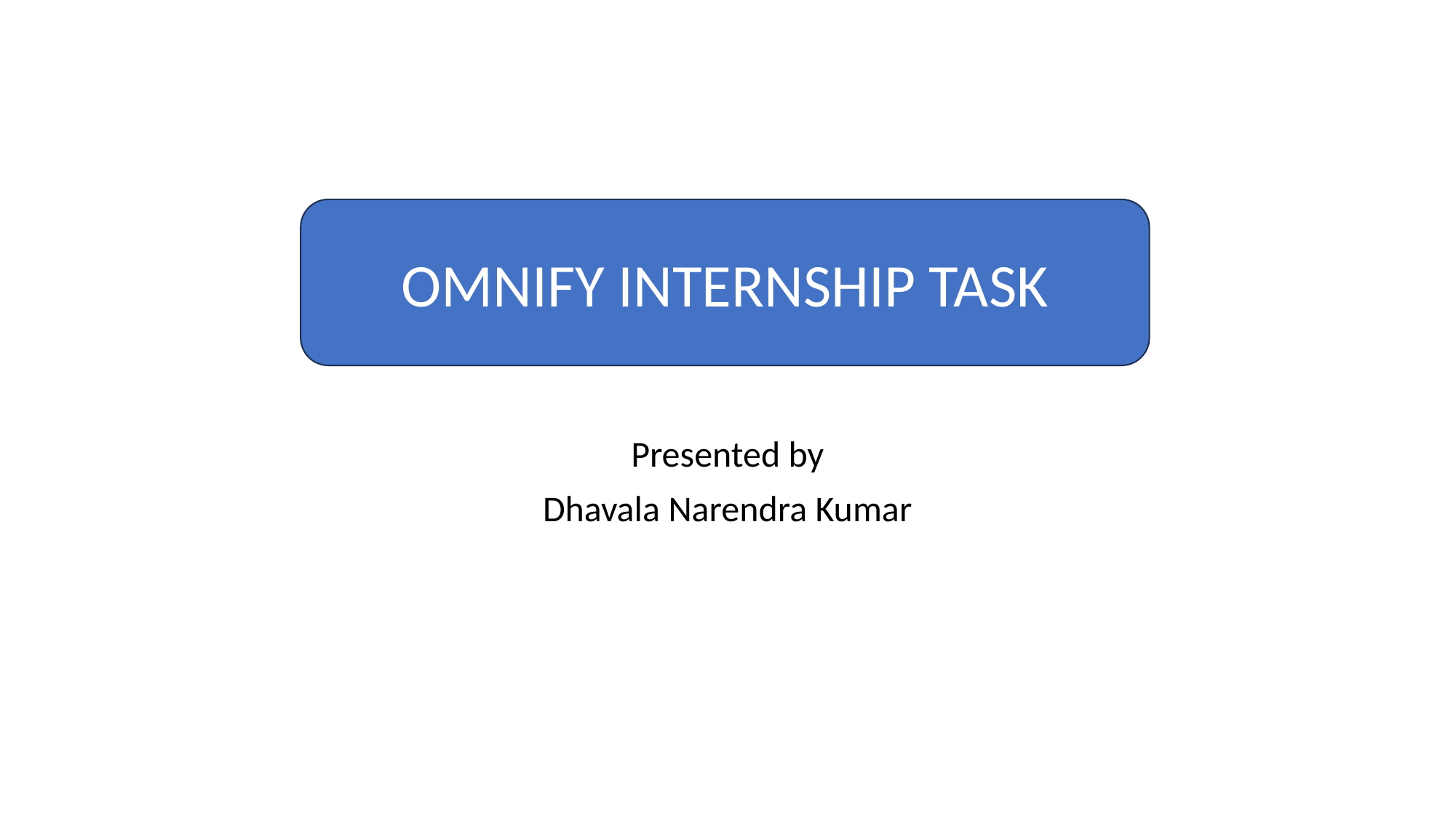

OMNIFY INTERNSHIP TASK
Presented by
Dhavala Narendra Kumar